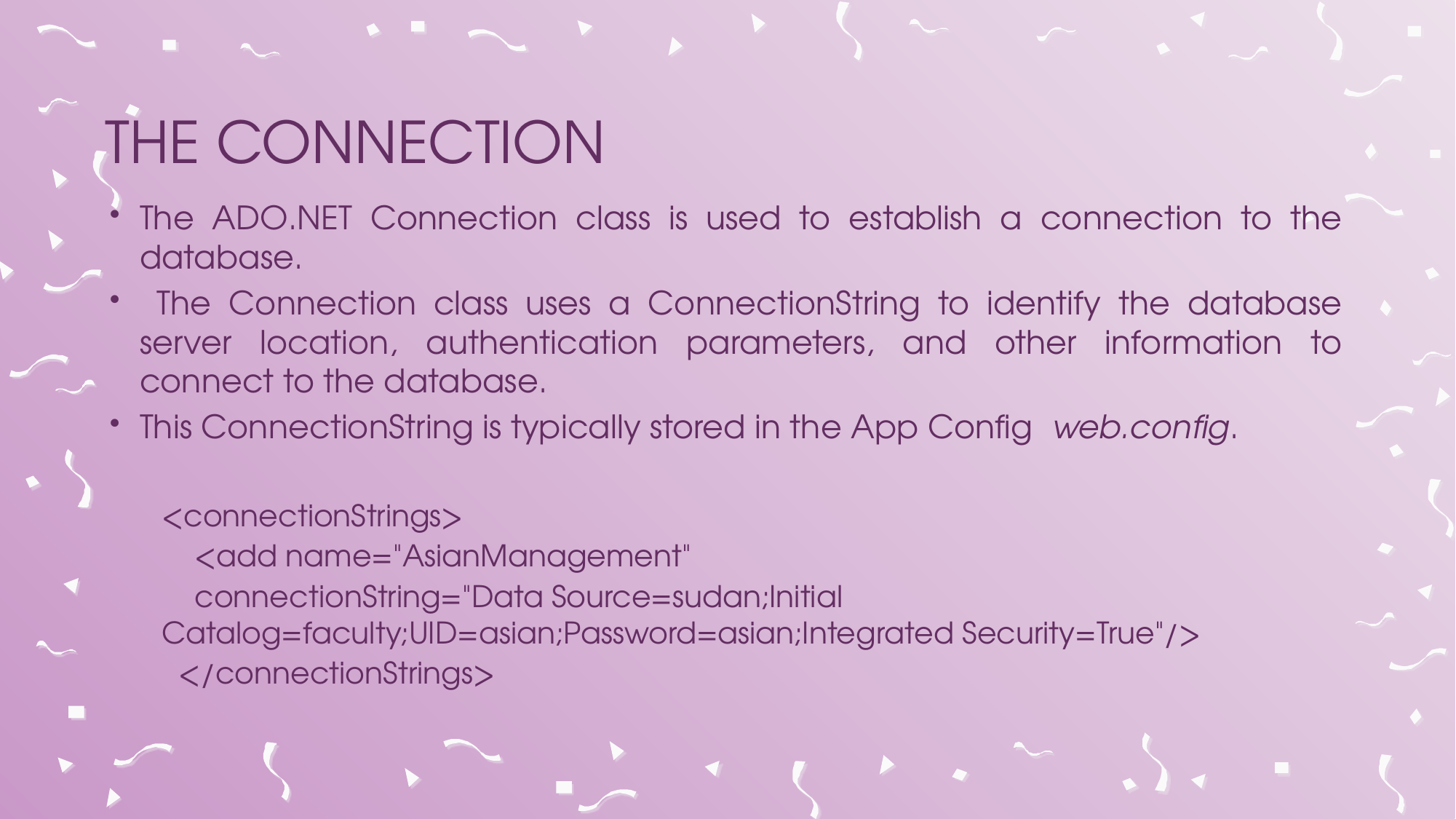

# The Connection
The ADO.NET Connection class is used to establish a connection to the database.
 The Connection class uses a ConnectionString to identify the database server location, authentication parameters, and other information to connect to the database.
This ConnectionString is typically stored in the App Config  web.config.

<connectionStrings>
    <add name="AsianManagement"
    connectionString="Data Source=sudan;Initial Catalog=faculty;UID=asian;Password=asian;Integrated Security=True"/>
  </connectionStrings>